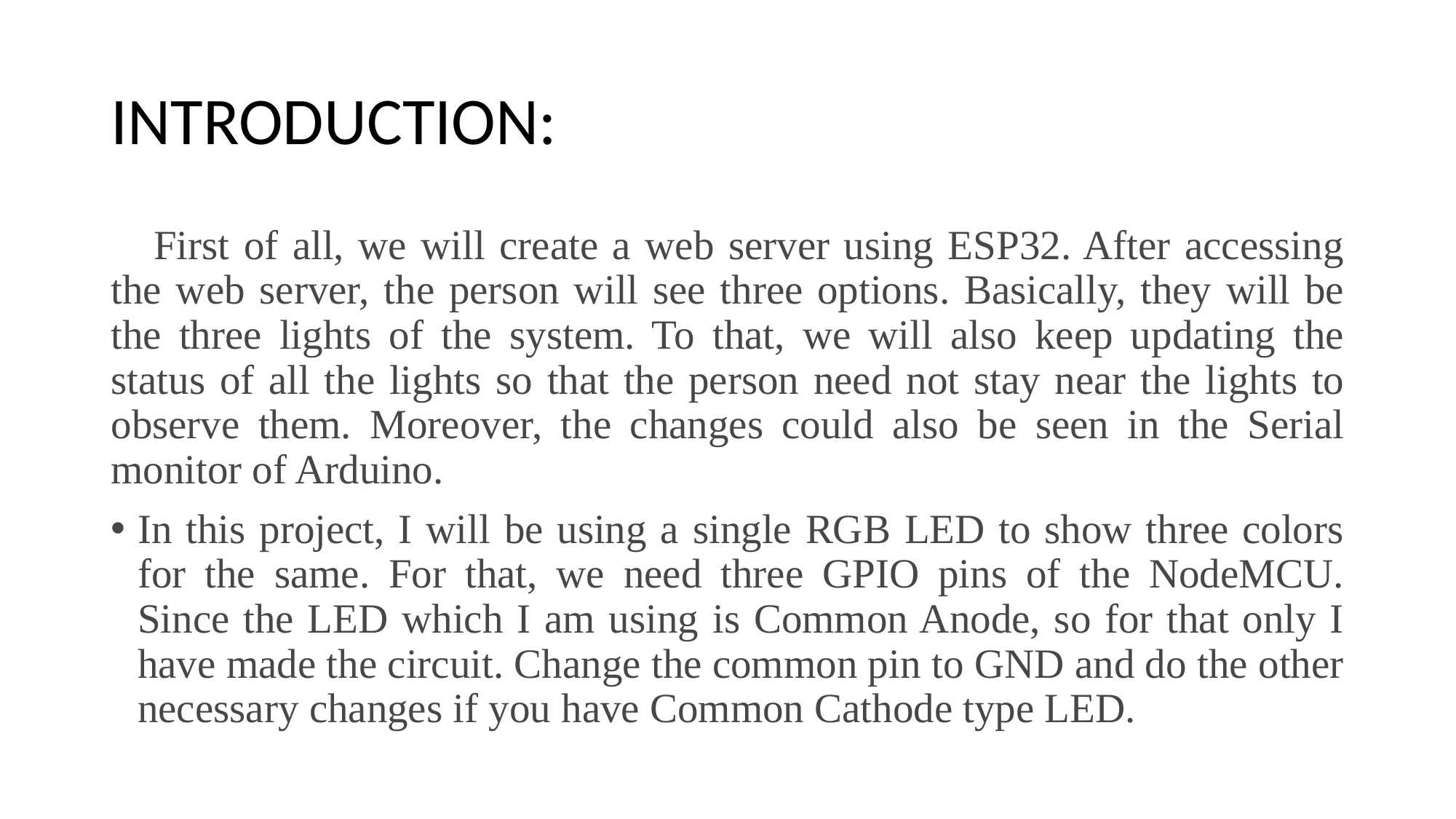

# INTRODUCTION:
   First of all, we will create a web server using ESP32. After accessing the web server, the person will see three options. Basically, they will be the three lights of the system. To that, we will also keep updating the status of all the lights so that the person need not stay near the lights to observe them. Moreover, the changes could also be seen in the Serial monitor of Arduino.
In this project, I will be using a single RGB LED to show three colors for the same. For that, we need three GPIO pins of the NodeMCU. Since the LED which I am using is Common Anode, so for that only I have made the circuit. Change the common pin to GND and do the other necessary changes if you have Common Cathode type LED.